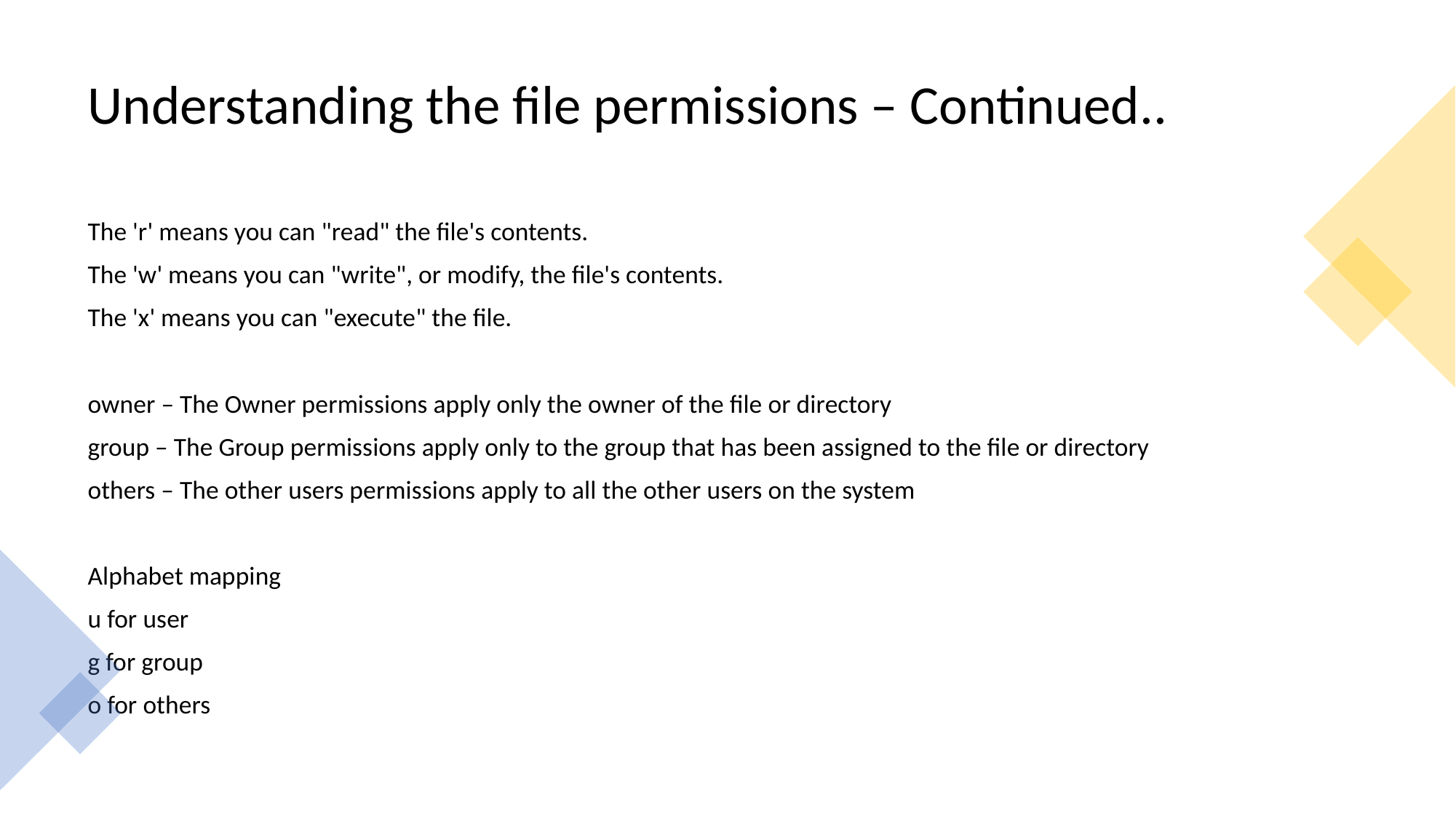

# Understanding the file permissions – Continued..

The 'r' means you can "read" the file's contents.
The 'w' means you can "write", or modify, the file's contents.
The 'x' means you can "execute" the file.

owner – The Owner permissions apply only the owner of the file or directory
group – The Group permissions apply only to the group that has been assigned to the file or directory
others – The other users permissions apply to all the other users on the system

Alphabet mapping
u for user
g for group
o for others